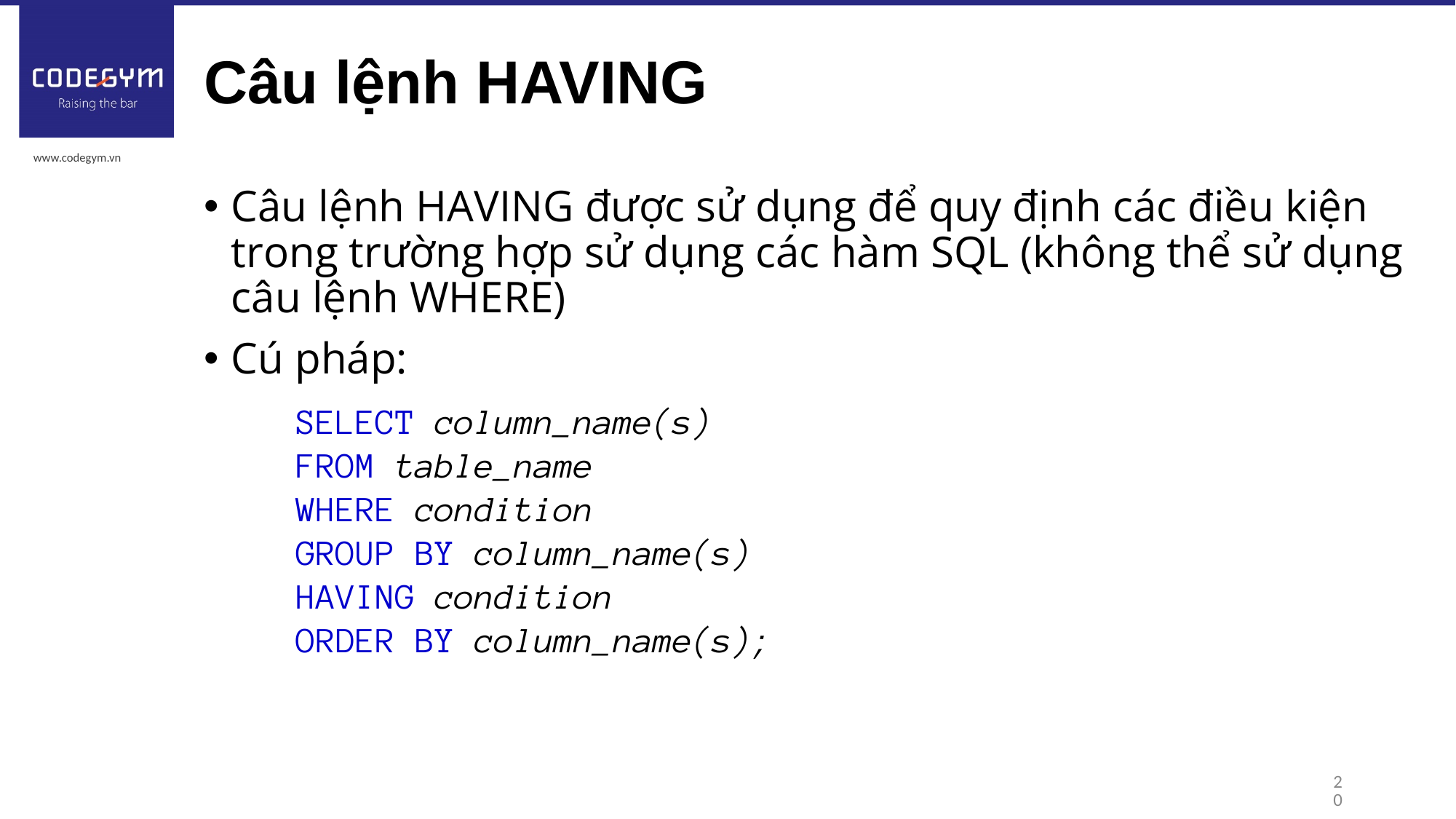

# Câu lệnh HAVING
Câu lệnh HAVING được sử dụng để quy định các điều kiện trong trường hợp sử dụng các hàm SQL (không thể sử dụng câu lệnh WHERE)
Cú pháp:
SELECT column_name(s)
FROM table_name
WHERE condition
GROUP BY column_name(s)
HAVING condition
ORDER BY column_name(s);
20